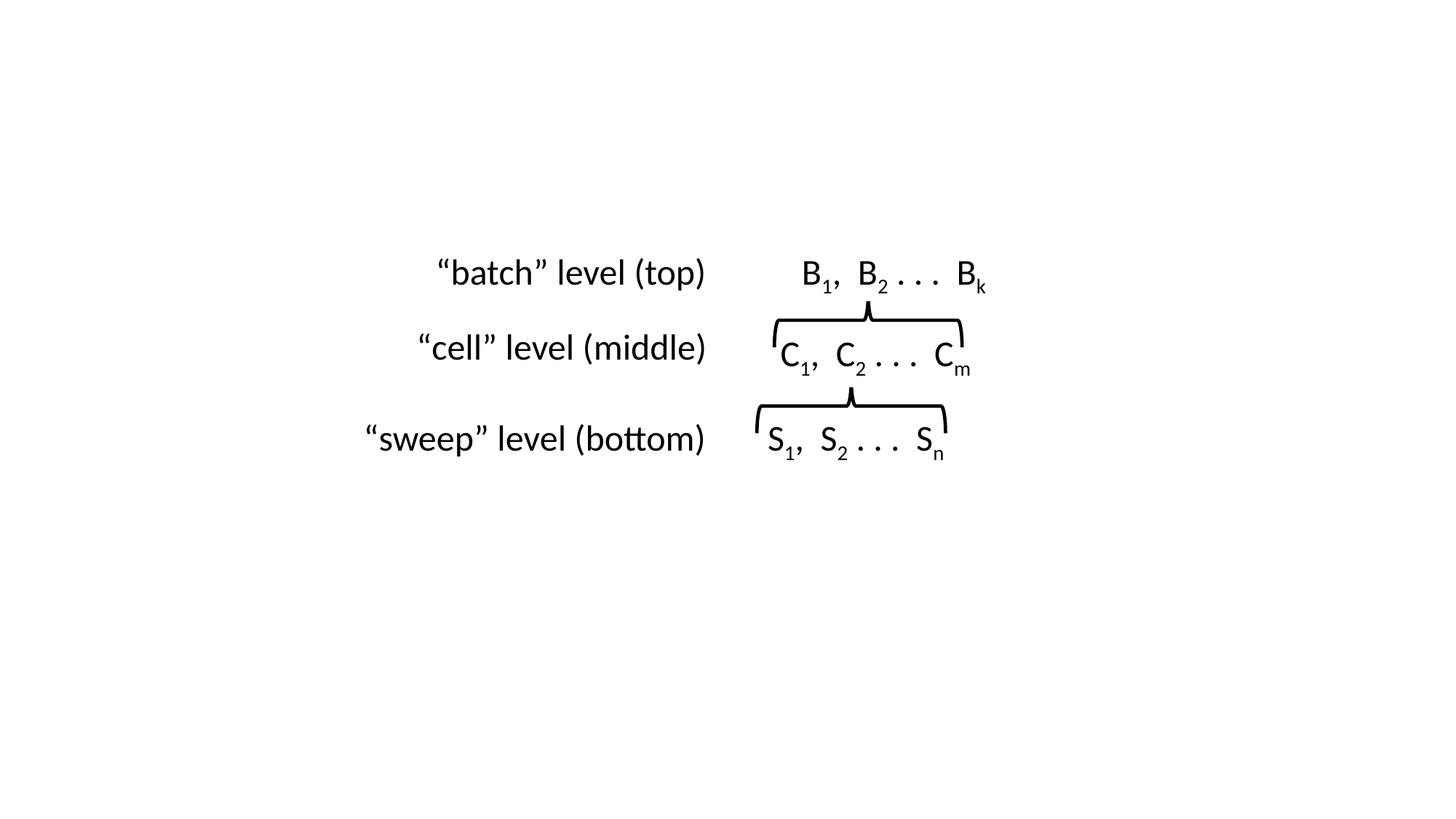

“batch” level (top)
B1,  B2 . . .  Bk

“cell” level (middle)
C1,  C2 . . .  Cm

S1,  S2 . . .  Sn
“sweep” level (bottom)